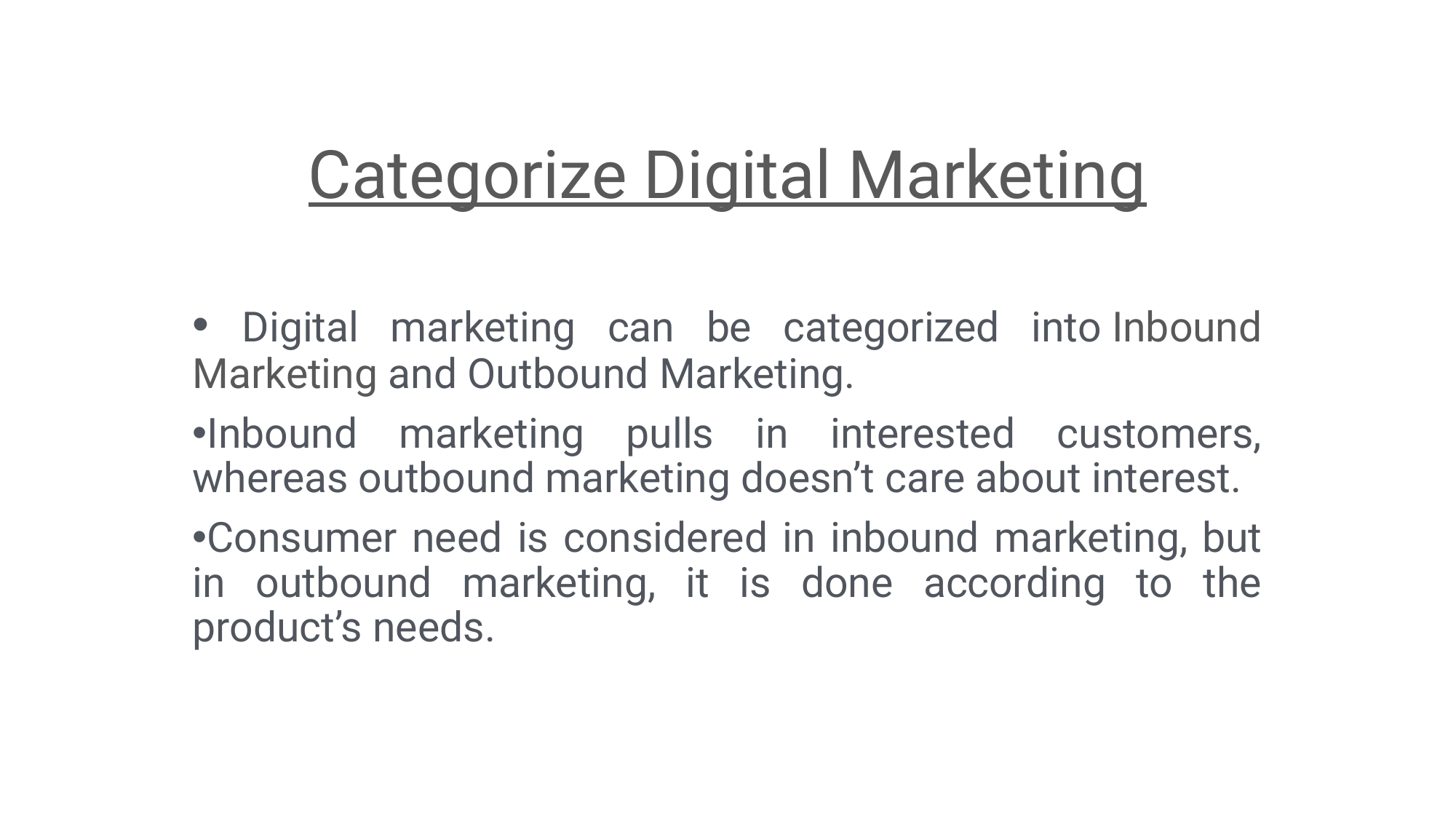

# Categorize Digital Marketing
 Digital marketing can be categorized into Inbound Marketing and Outbound Marketing.
Inbound marketing pulls in interested customers, whereas outbound marketing doesn’t care about interest.
Consumer need is considered in inbound marketing, but in outbound marketing, it is done according to the product’s needs.